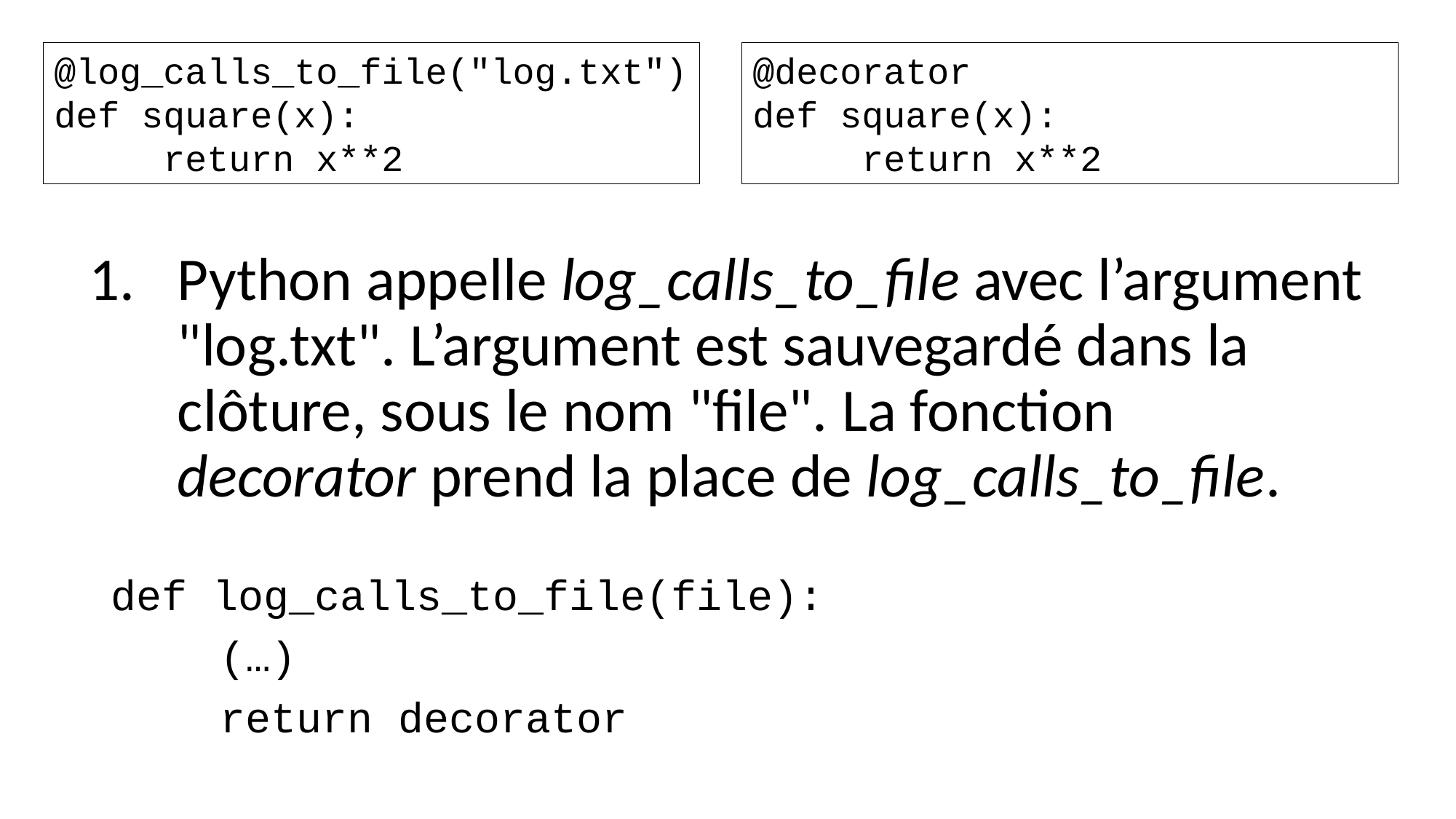

@log_calls_to_file("log.txt")
def square(x):
	return x**2
@decorator
def square(x):
	return x**2
Python appelle log_calls_to_file avec l’argument "log.txt". L’argument est sauvegardé dans la clôture, sous le nom "file". La fonction decorator prend la place de log_calls_to_file.
def log_calls_to_file(file):
	(…)
	return decorator